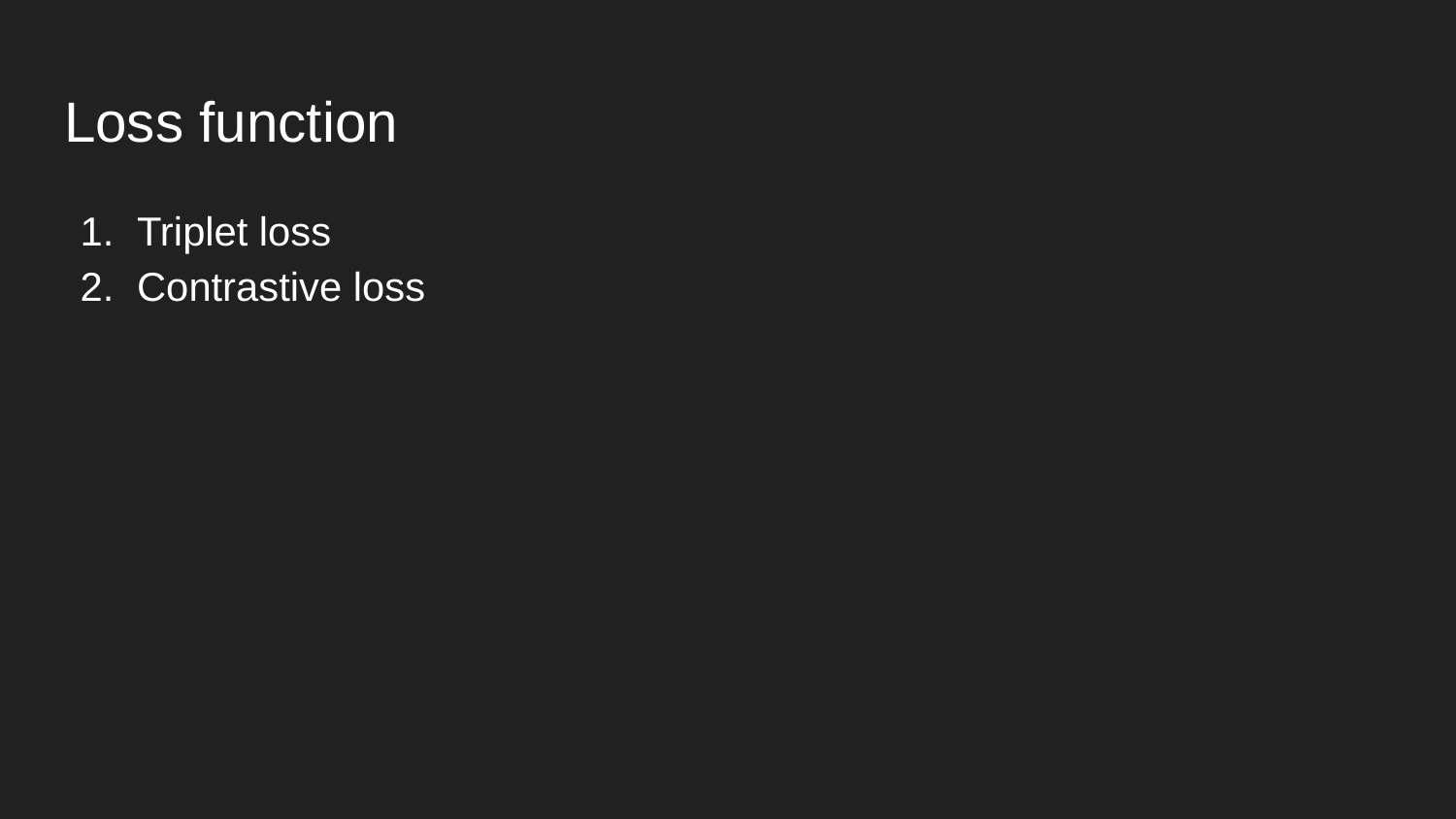

# Loss function
Triplet loss
Contrastive loss